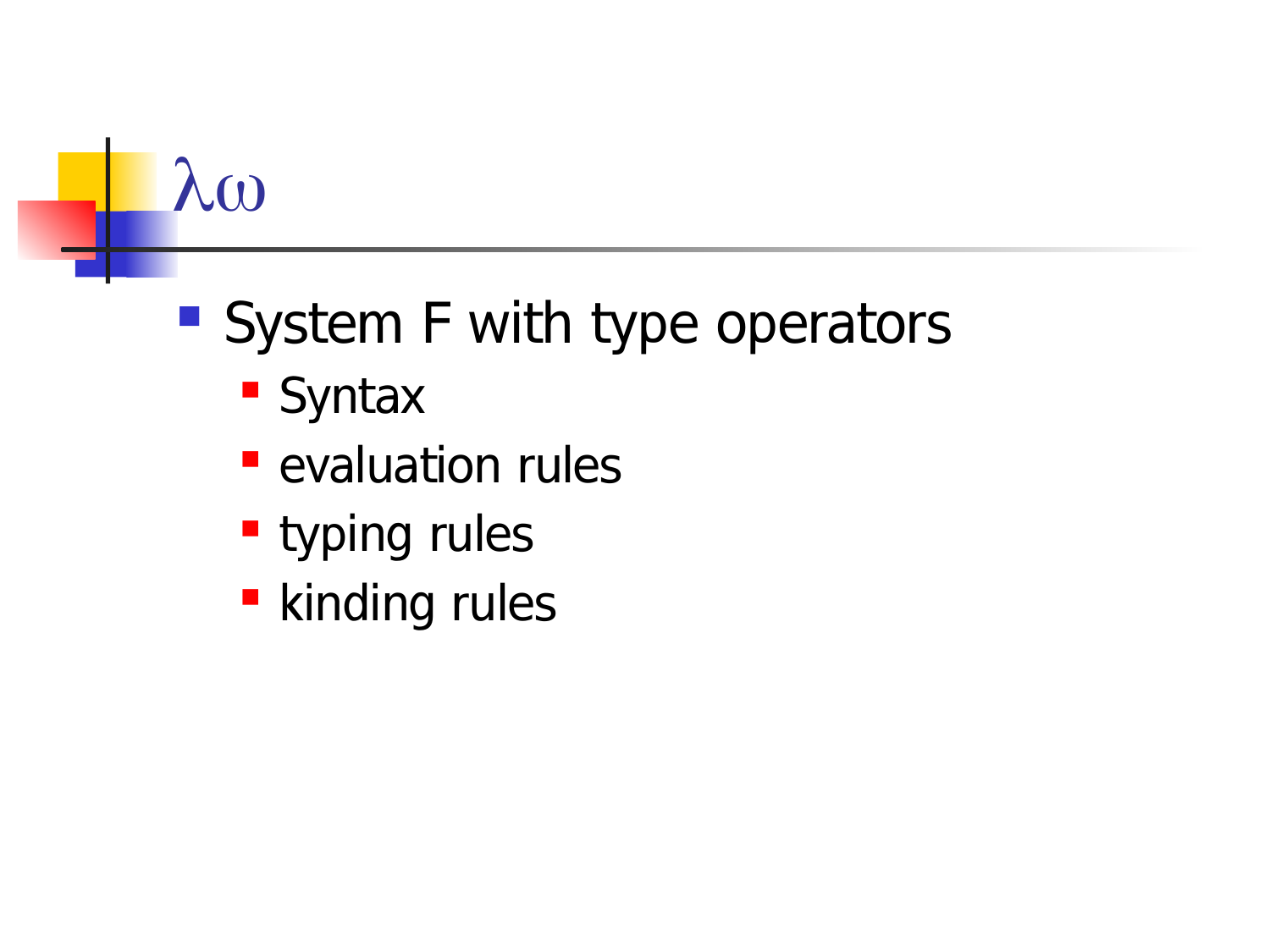

# λω
System F with type operators
Syntax
evaluation rules
typing rules
kinding rules